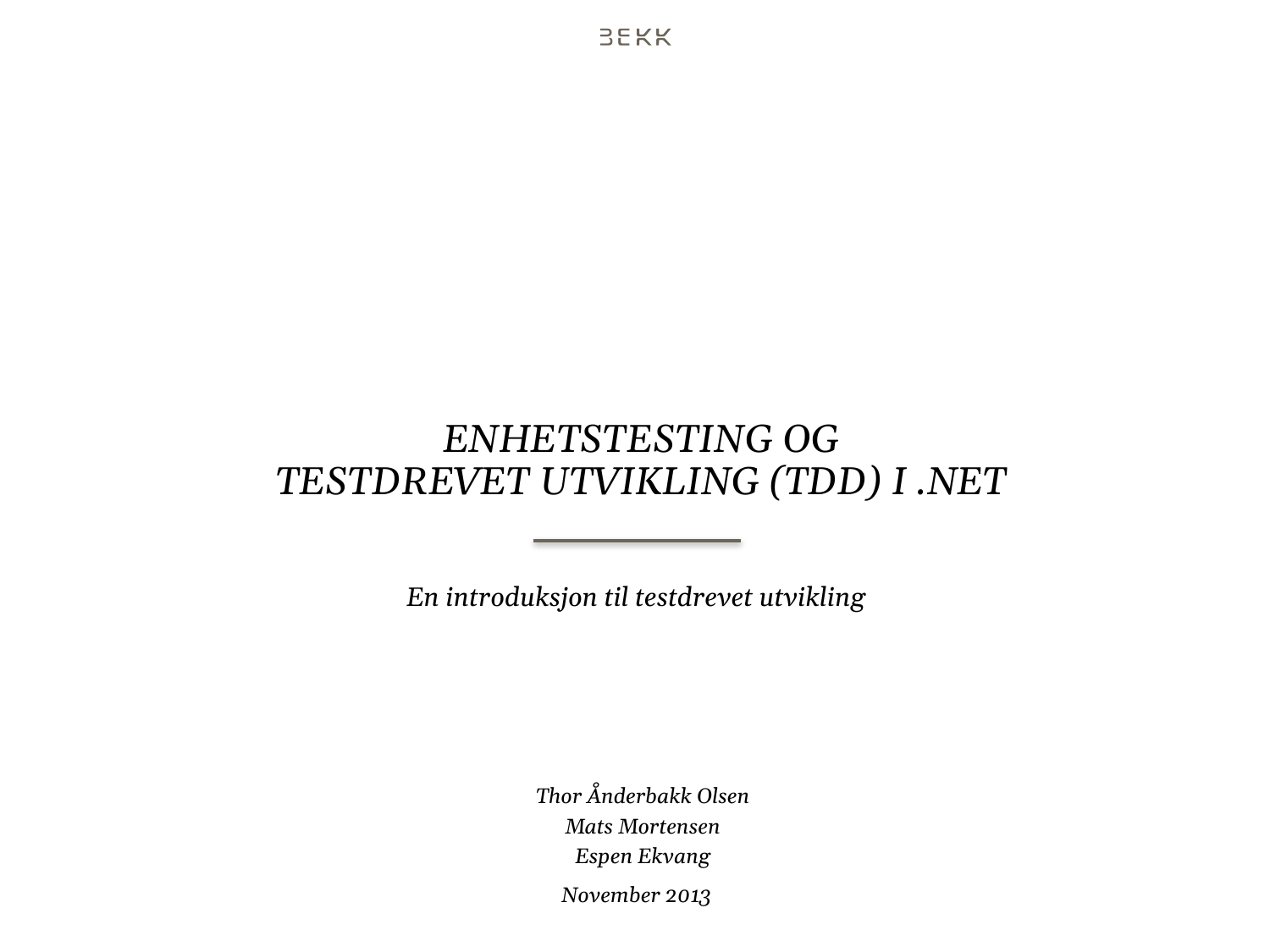

# Enhetstesting og Testdrevet utvikling (TDD) i .net
En introduksjon til testdrevet utvikling
Thor Ånderbakk Olsen
Mats Mortensen
Espen Ekvang
November 2013